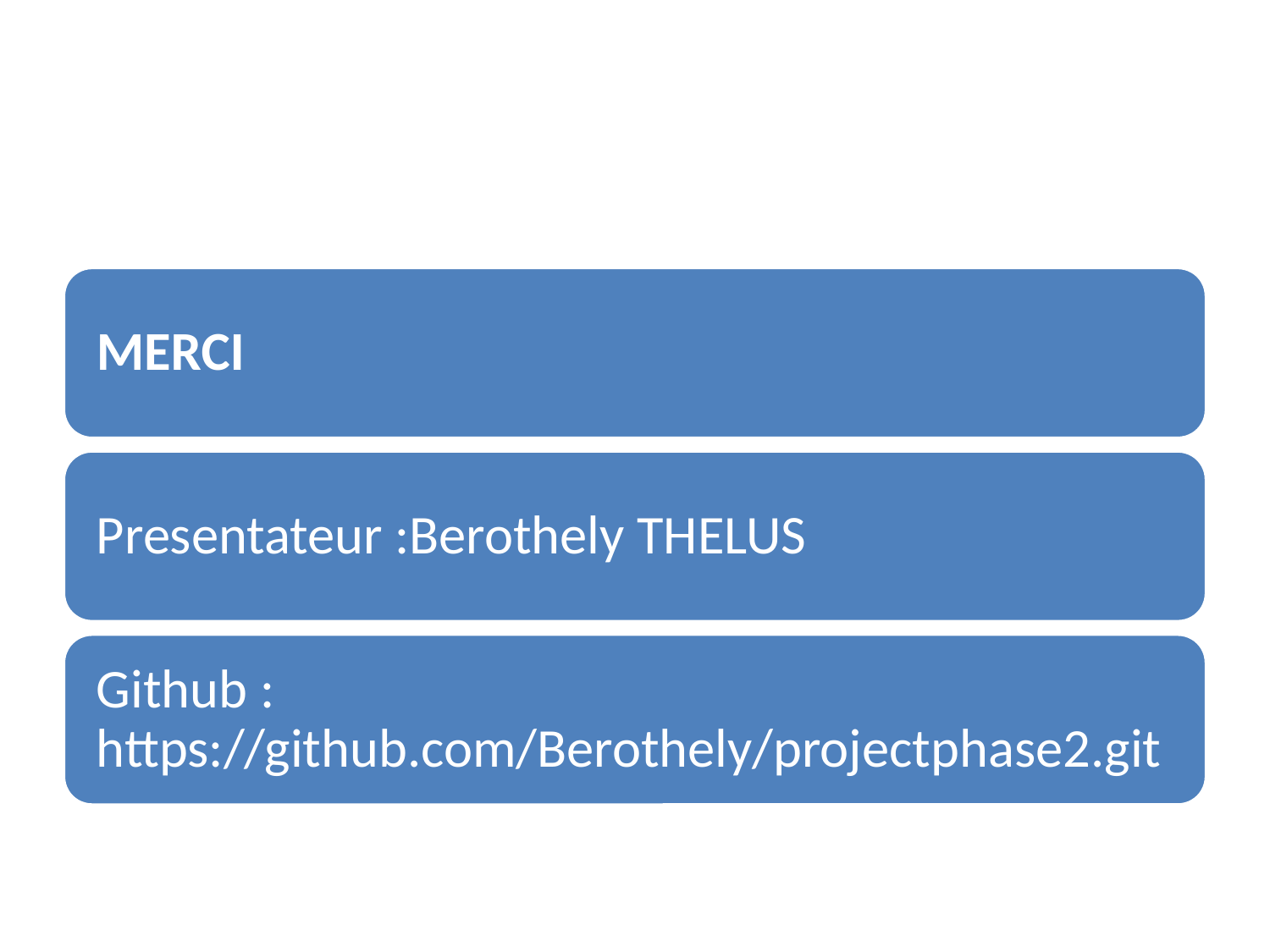

MERCI
Presentateur :Berothely THELUS
Github : https://github.com/Berothely/projectphase2.git